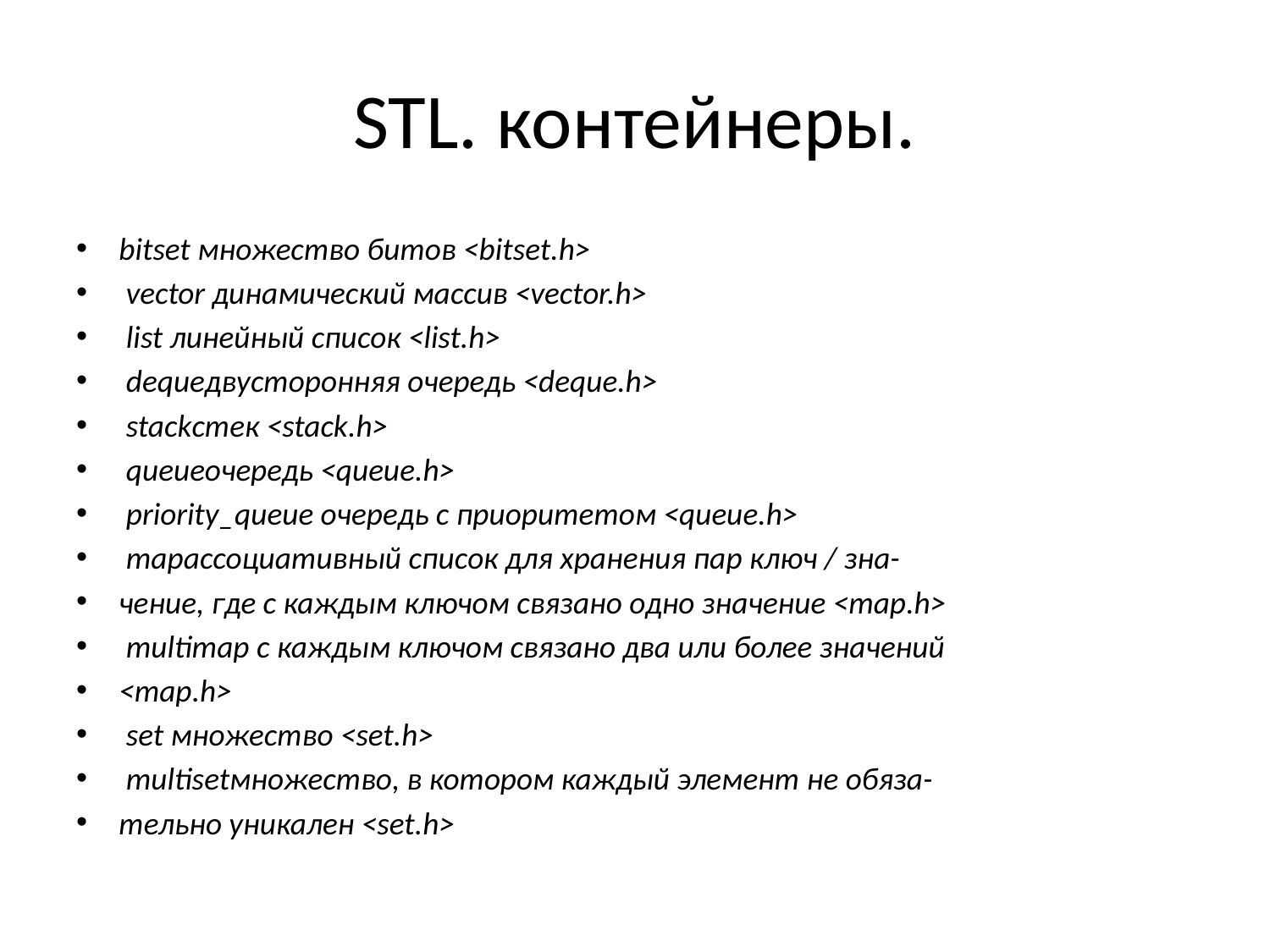

# STL. контейнеры.
bitset множество битов <bitset.h>
 vector динамический массив <vector.h>
 list линейный список <list.h>
 dequeдвусторонняя очередь <deque.h>
 stackстек <stack.h>
 queueочередь <queue.h>
 priority_queue очередь с приоритетом <queue.h>
 mapассоциативный список для хранения пар ключ / зна-
чение, где с каждым ключом связано одно значение <map.h>
 multimap с каждым ключом связано два или более значений
<map.h>
 set множество <set.h>
 multisetмножество, в котором каждый элемент не обяза-
тельно уникален <set.h>